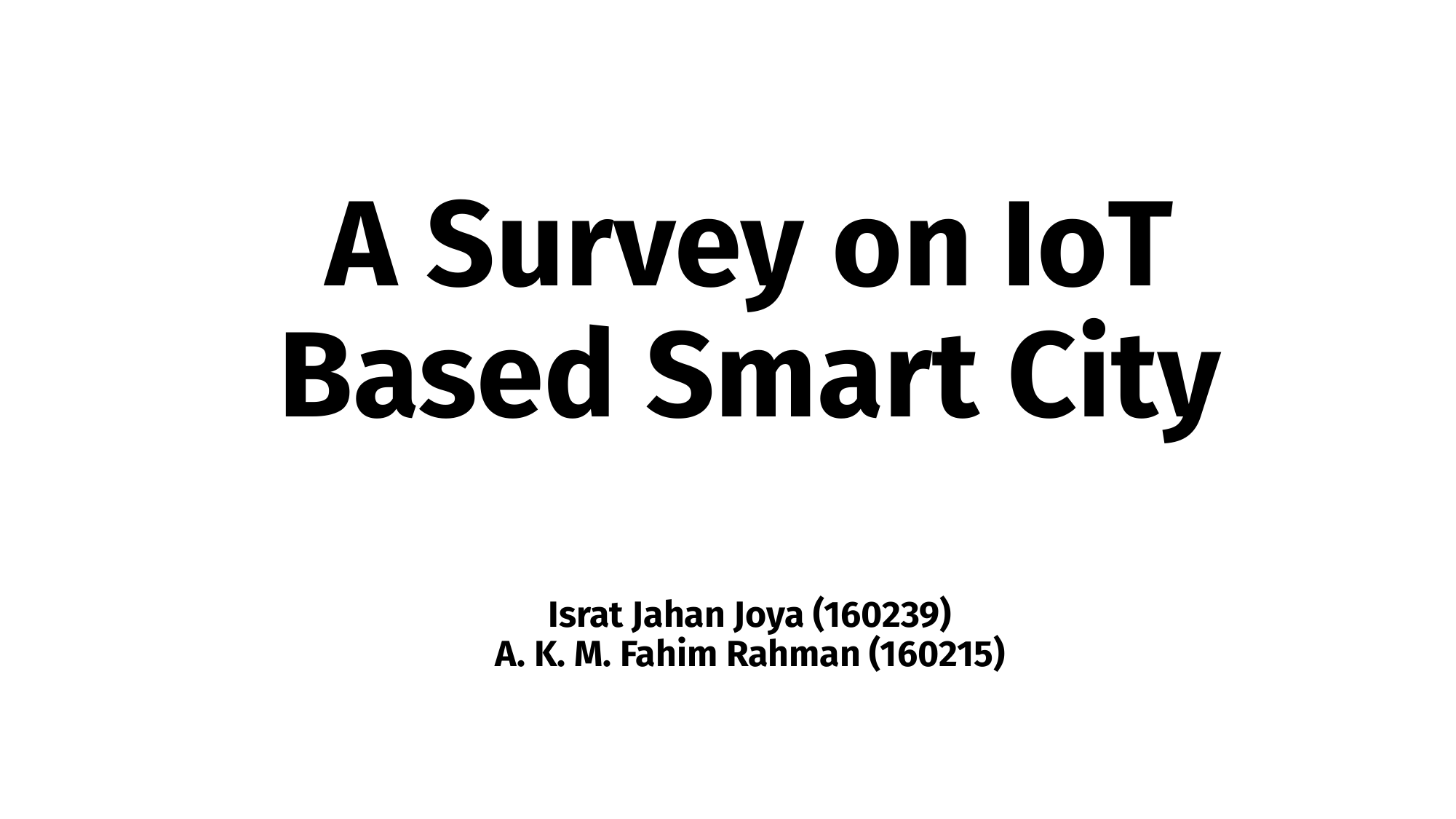

# A Survey on IoT Based Smart City
Israt Jahan Joya (160239)
A. K. M. Fahim Rahman (160215)